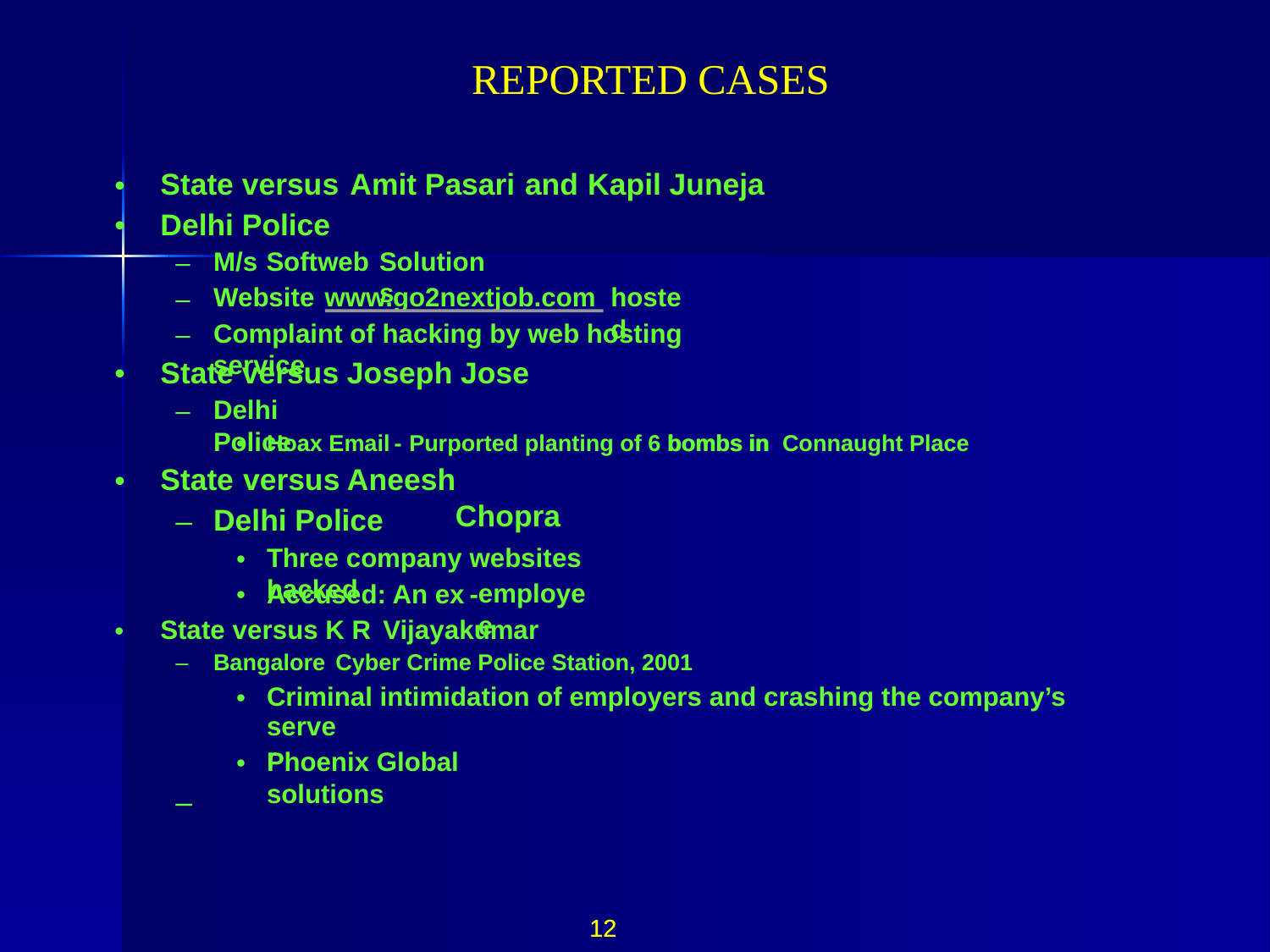

REPORTED CASES

State versus
Amit Pasari
and
Kapil Juneja
•
Delhi Police
•
M/s
Softweb
Solutions
–
Website
www.go2nextjob.com
hosted
–

Complaint of hacking by web hosting service
–
State versus Joseph Jose
•
Delhi Police
–
•
Hoax Email
-
Purported planting of 6 bombs in
bombs in  Connaught Place
State
versus Aneesh
 Chopra
•
Delhi Police
–
Three company websites hacked
•
Accused: An ex
-
employee
•
State versus K R
Vijayakumar
•
–
Bangalore
Cyber Crime Police Station, 2001
Criminal intimidation of employers and crashing the company’s
•
server
Phoenix Global solutions
•
–
12
12